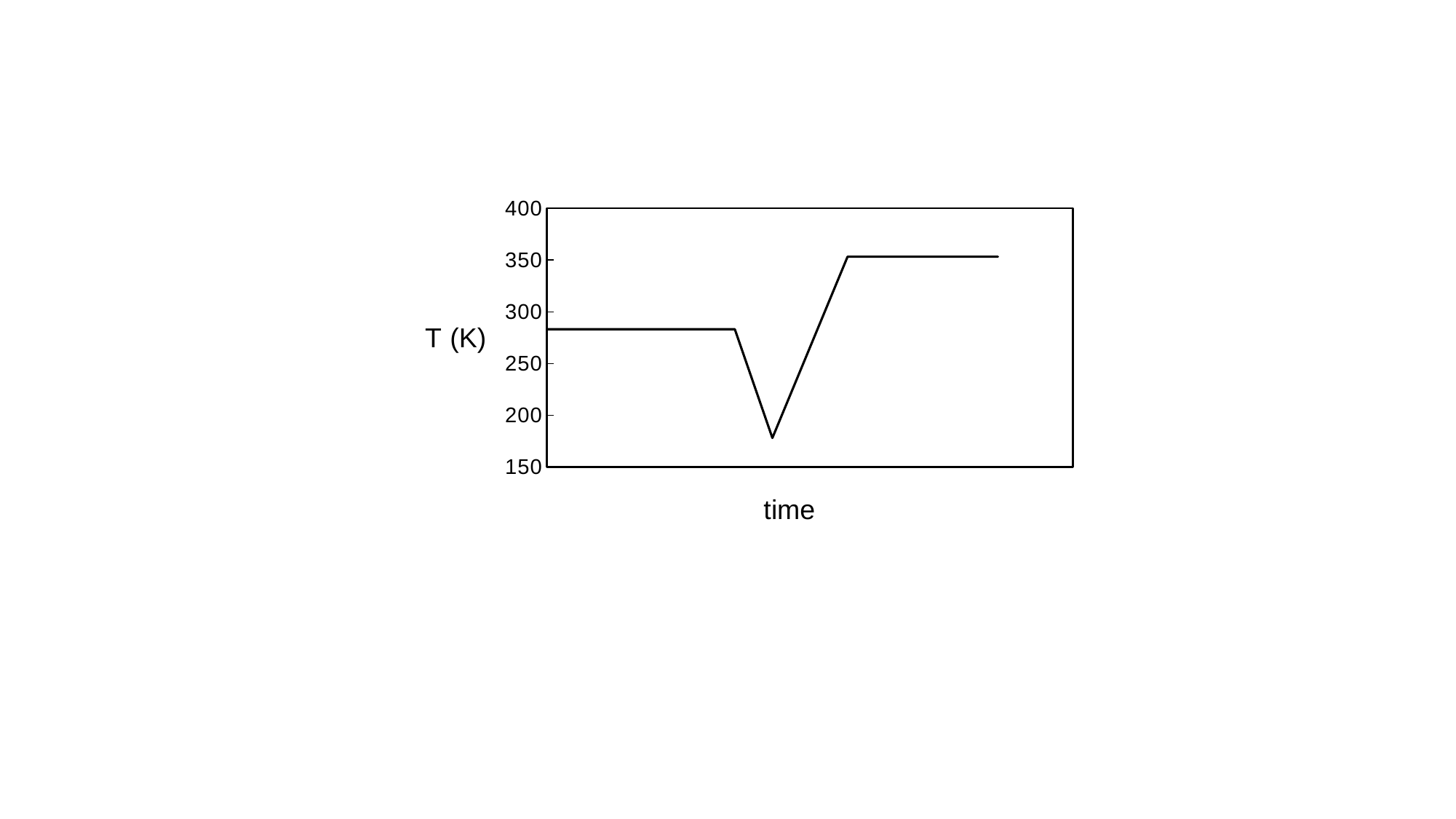

### Chart

| Category | T |
|---|---|